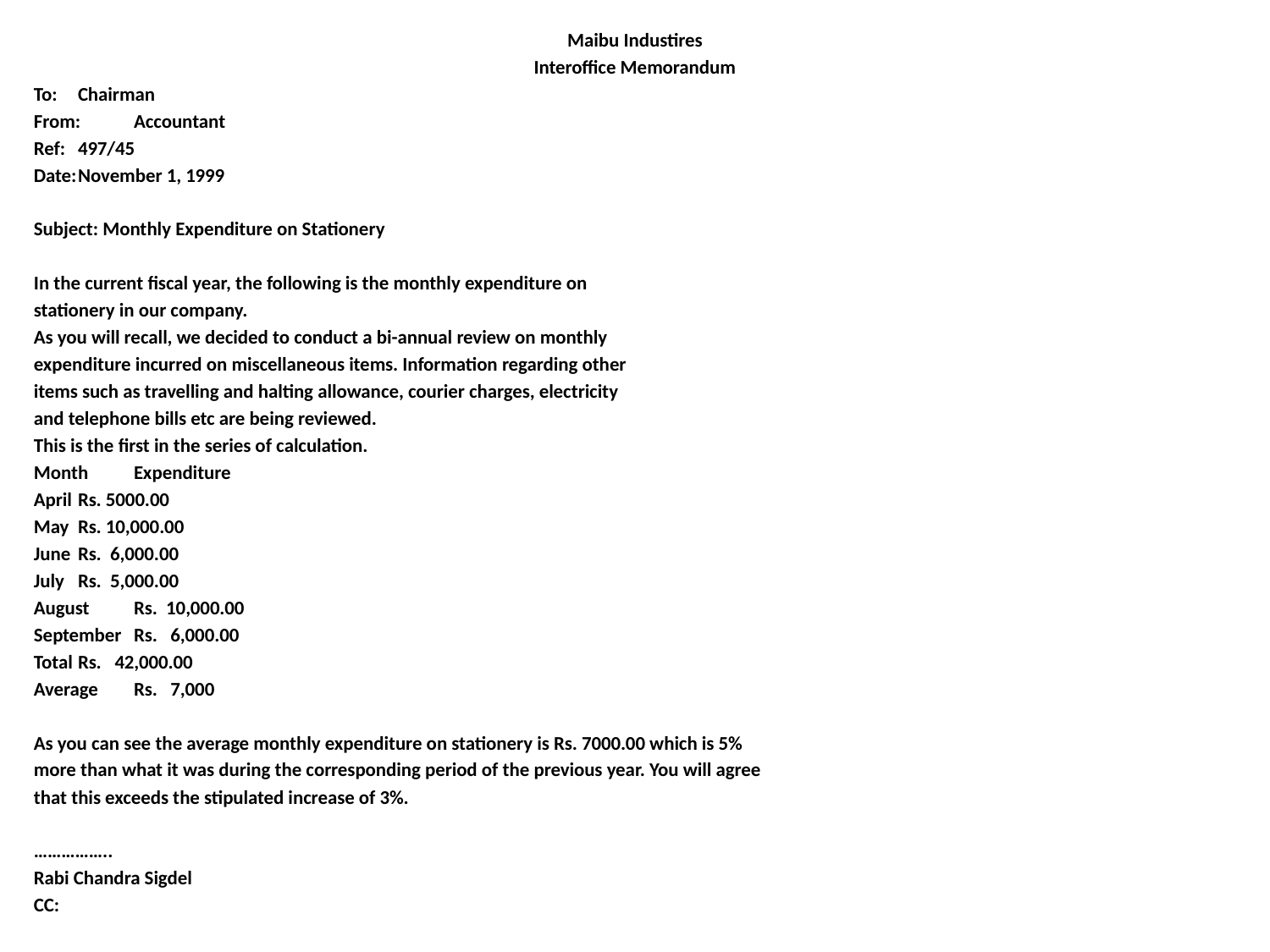

Maibu Industires
Interoffice Memorandum
To: 		Chairman
From:	Accountant
Ref:		497/45
Date:		November 1, 1999

Subject: Monthly Expenditure on Stationery

In the current fiscal year, the following is the monthly expenditure on
stationery in our company.
As you will recall, we decided to conduct a bi-annual review on monthly
expenditure incurred on miscellaneous items. Information regarding other
items such as travelling and halting allowance, courier charges, electricity
and telephone bills etc are being reviewed.
This is the first in the series of calculation.
Month		Expenditure
April			Rs. 5000.00
May			Rs. 10,000.00
June			Rs.  6,000.00
July			Rs.  5,000.00
August		Rs.  10,000.00
September		Rs.   6,000.00
Total			Rs.   42,000.00
Average		Rs.   7,000

As you can see the average monthly expenditure on stationery is Rs. 7000.00 which is 5%
more than what it was during the corresponding period of the previous year. You will agree
that this exceeds the stipulated increase of 3%.

……………..
Rabi Chandra Sigdel
CC: